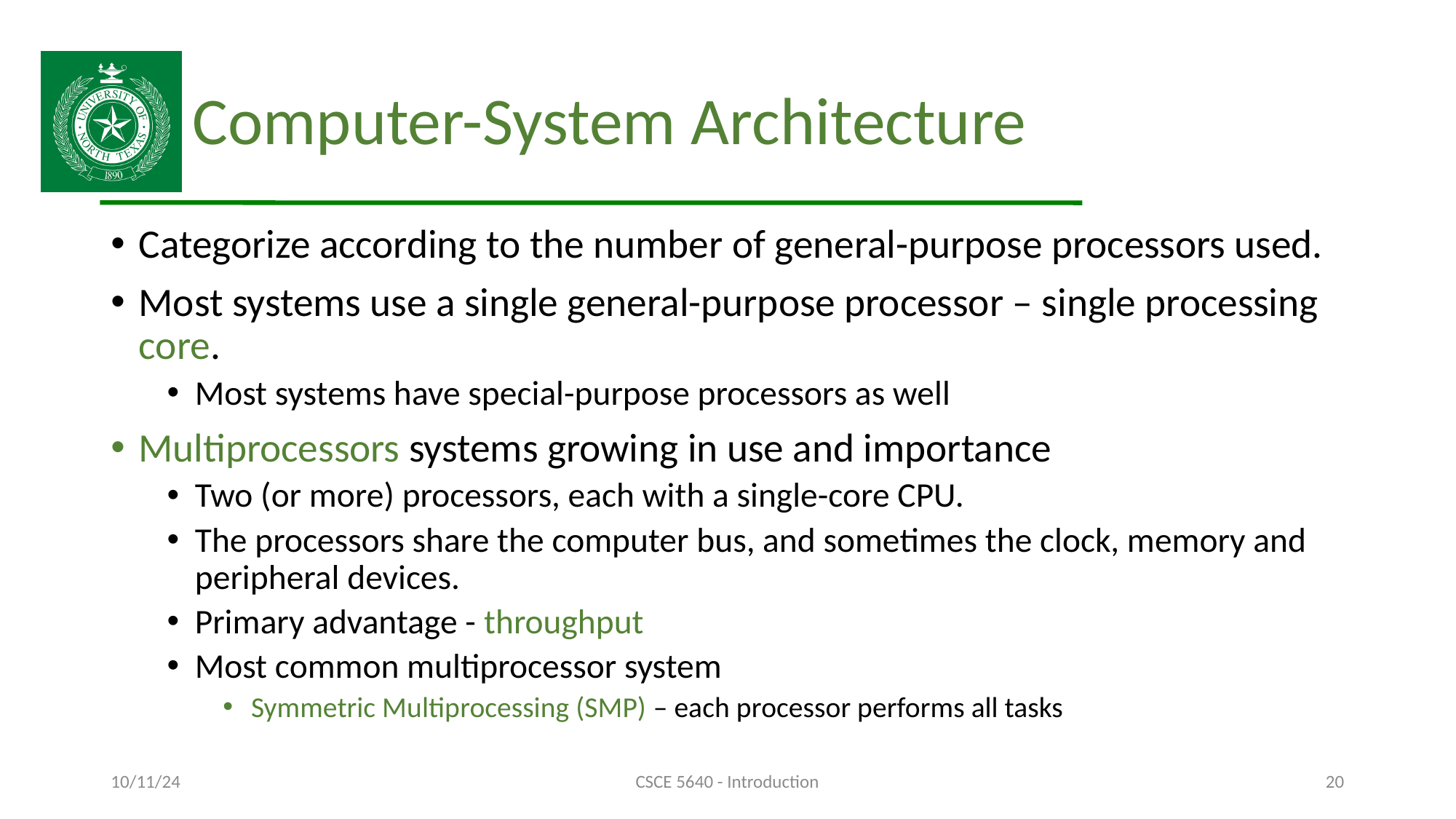

# Computer-System Architecture
Categorize according to the number of general-purpose processors used.
Most systems use a single general-purpose processor – single processing core.
Most systems have special-purpose processors as well
Multiprocessors systems growing in use and importance
Two (or more) processors, each with a single-core CPU.
The processors share the computer bus, and sometimes the clock, memory and peripheral devices.
Primary advantage - throughput
Most common multiprocessor system
Symmetric Multiprocessing (SMP) – each processor performs all tasks

10/11/24
CSCE 5640 - Introduction
20